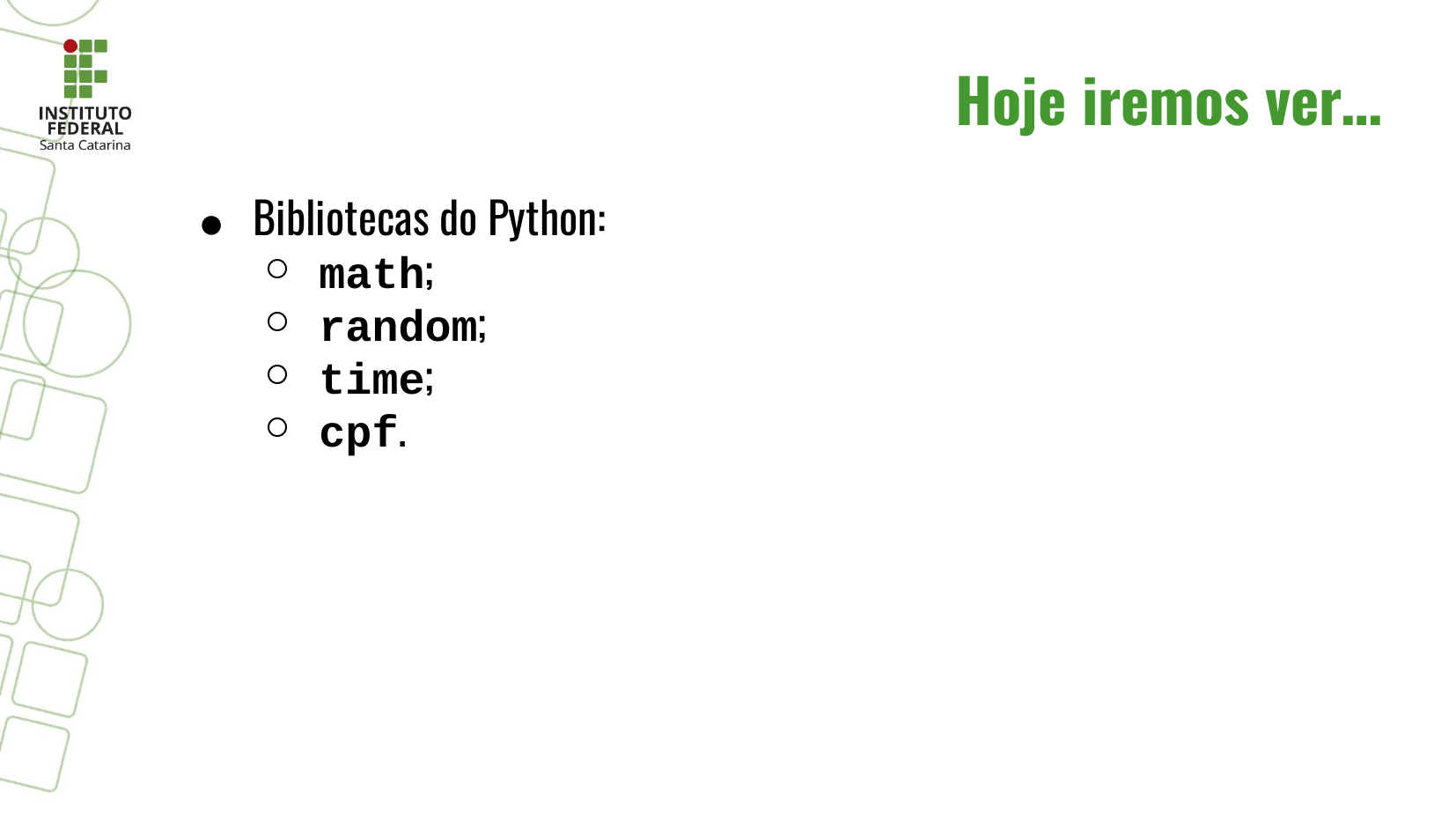

Hoje iremos ver…
Bibliotecas do Python:
math;
random;
time;
cpf.